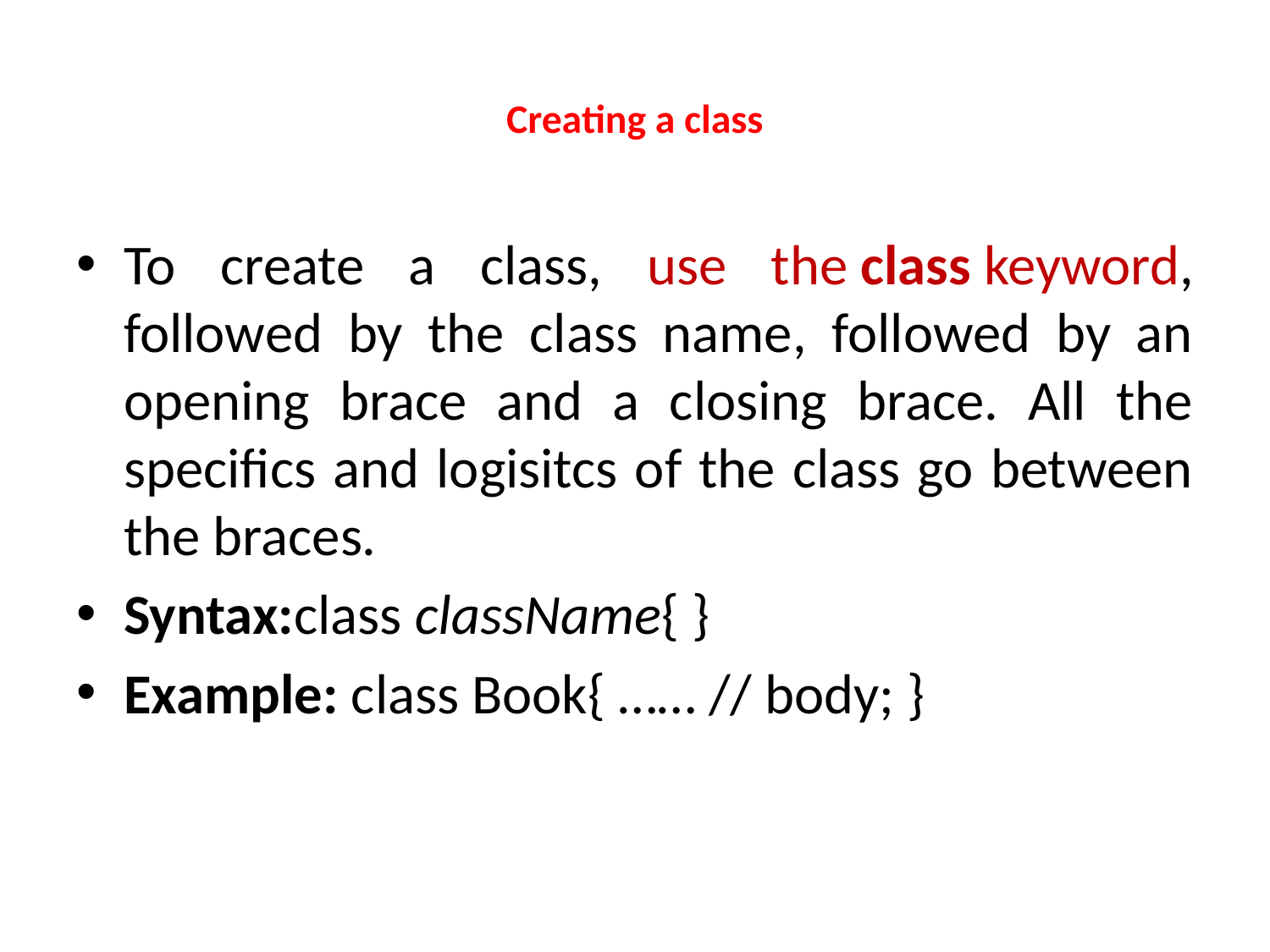

# Creating a class
To create a class, use the class keyword, followed by the class name, followed by an opening brace and a closing brace. All the specifics and logisitcs of the class go between the braces.
Syntax:class className{ }
Example: class Book{ …… // body; }